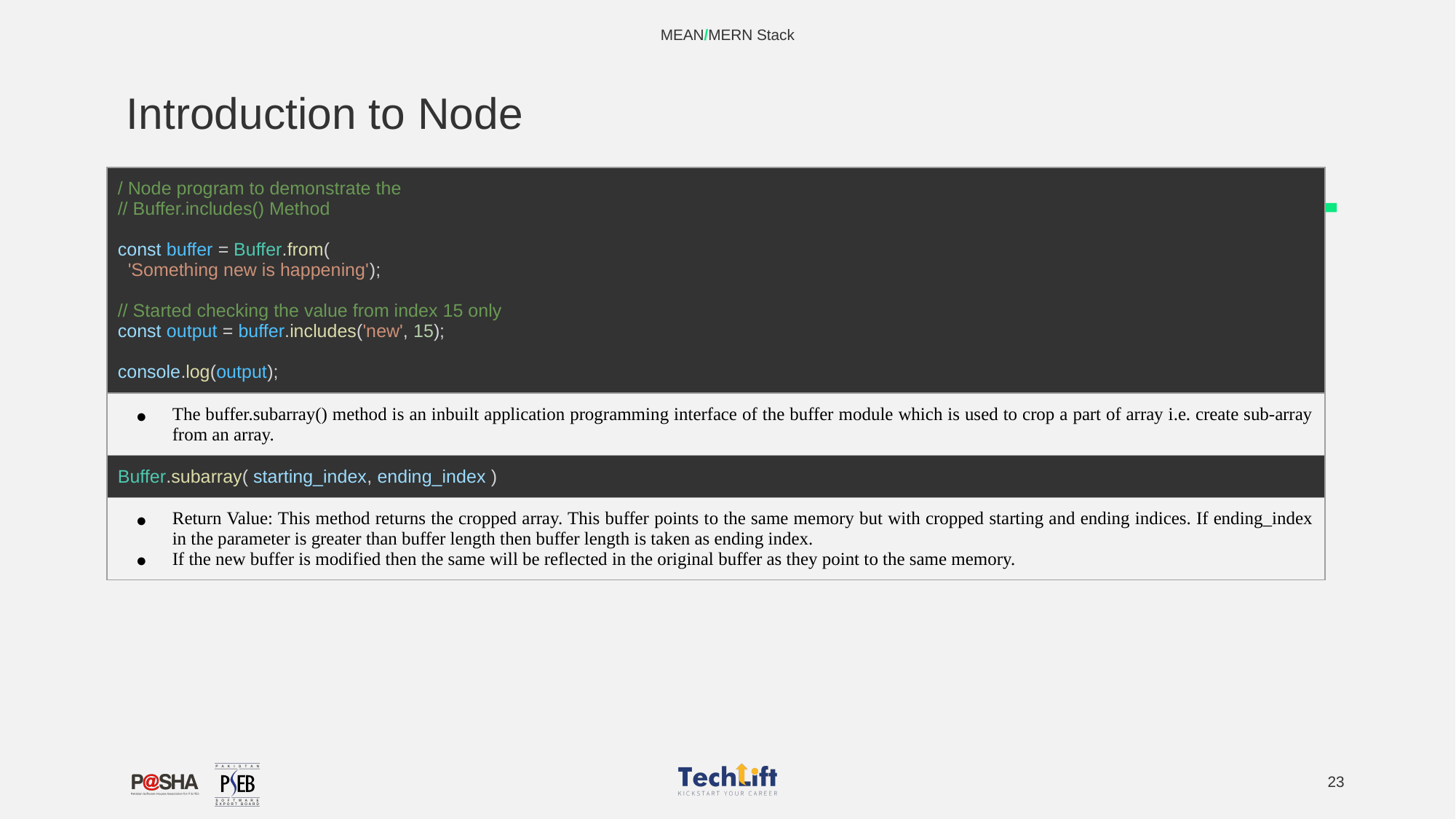

MEAN/MERN Stack
# Introduction to Node
| / Node program to demonstrate the // Buffer.includes() Method const buffer = Buffer.from( 'Something new is happening'); // Started checking the value from index 15 only const output = buffer.includes('new', 15); console.log(output); |
| --- |
| The buffer.subarray() method is an inbuilt application programming interface of the buffer module which is used to crop a part of array i.e. create sub-array from an array. |
| Buffer.subarray( starting\_index, ending\_index ) |
| Return Value: This method returns the cropped array. This buffer points to the same memory but with cropped starting and ending indices. If ending\_index in the parameter is greater than buffer length then buffer length is taken as ending index. If the new buffer is modified then the same will be reflected in the original buffer as they point to the same memory. |
23